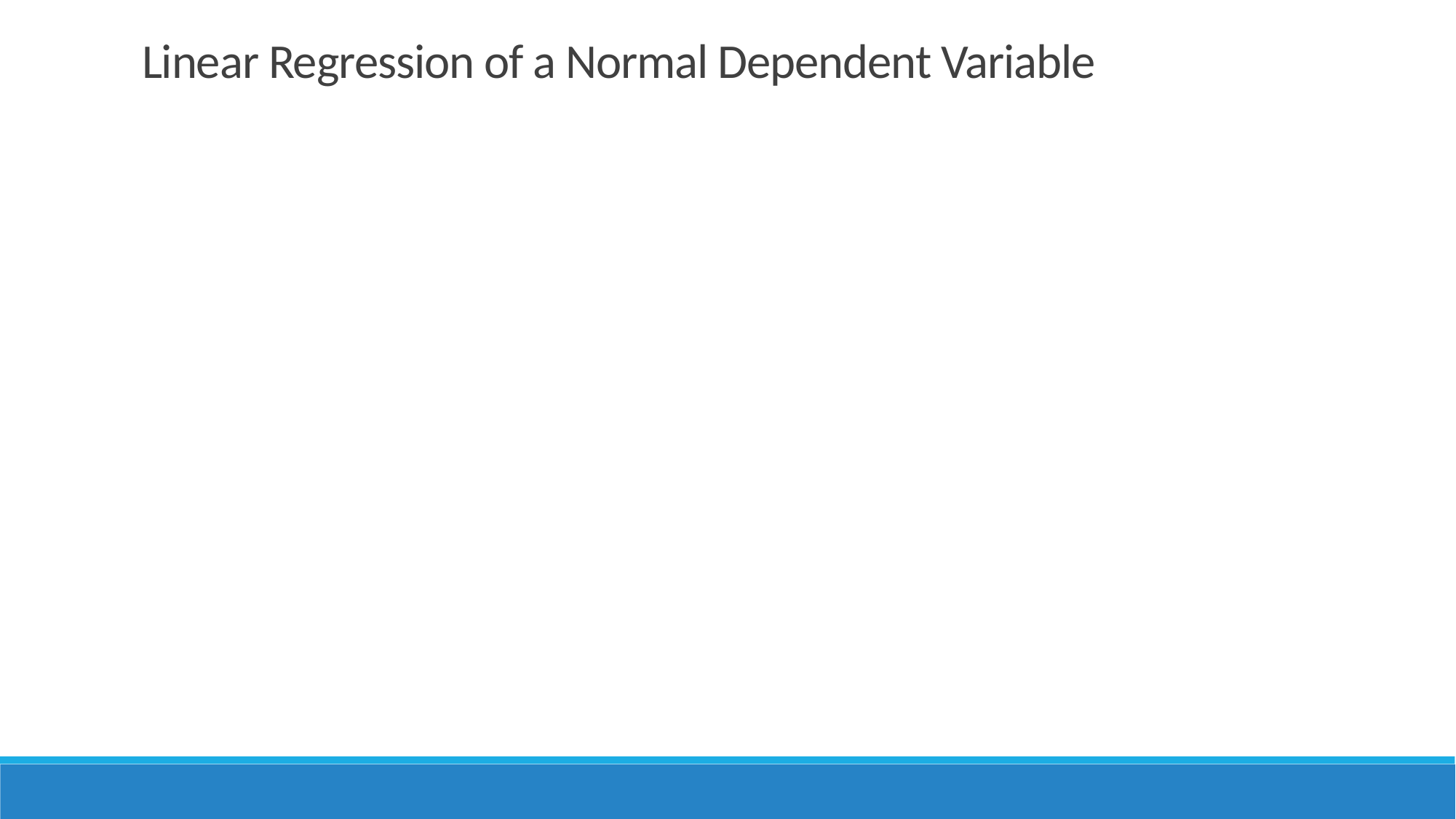

# Linear Regression of a Normal Dependent Variable